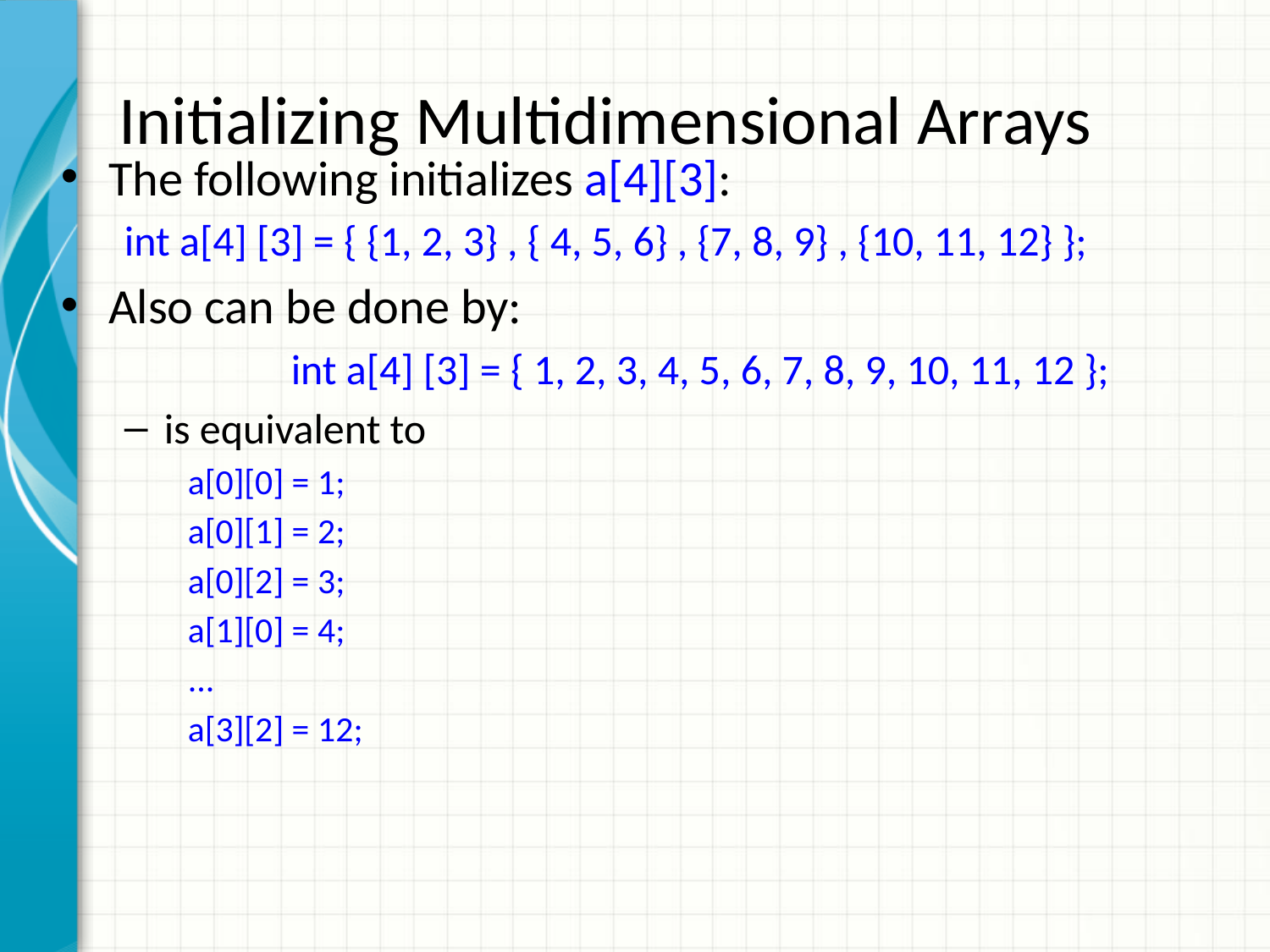

# Initializing Multidimensional Arrays
The following initializes a[4][3]:
int a[4] [3] = { {1, 2, 3} , { 4, 5, 6} , {7, 8, 9} , {10, 11, 12} };
Also can be done by:
		int a[4] [3] = { 1, 2, 3, 4, 5, 6, 7, 8, 9, 10, 11, 12 };
is equivalent to
a[0][0] = 1;
a[0][1] = 2;
a[0][2] = 3;
a[1][0] = 4;
...
a[3][2] = 12;